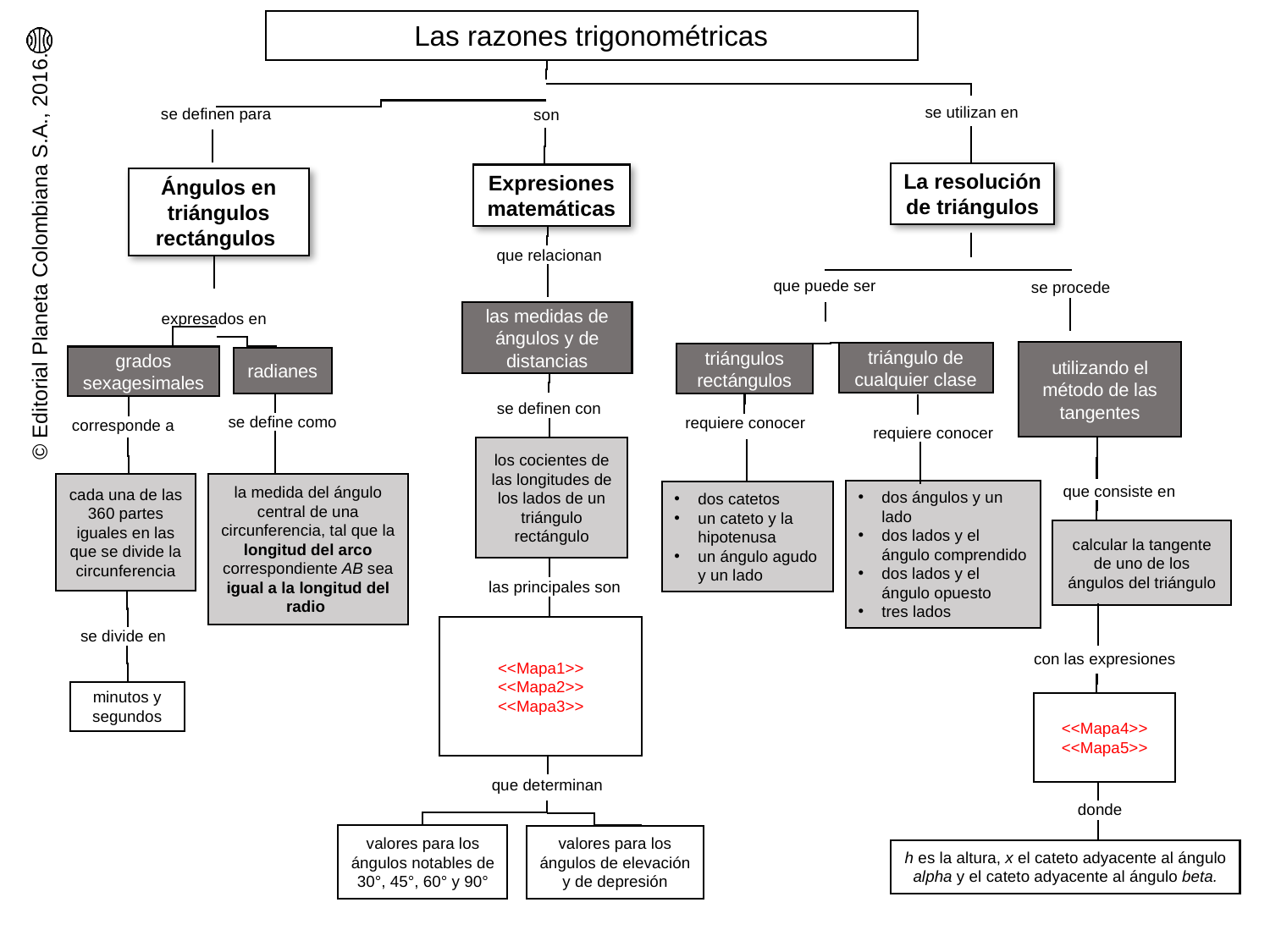

Las razones trigonométricas
se utilizan en
se definen para
son
La resolución de triángulos
Expresiones matemáticas
Ángulos en triángulos rectángulos
que relacionan
que puede ser
se procede
las medidas de ángulos y de distancias
expresados en
utilizando el método de las tangentes
triángulo de cualquier clase
triángulos rectángulos
grados sexagesimales
radianes
se definen con
se define como
requiere conocer
corresponde a
requiere conocer
los cocientes de las longitudes de los lados de un triángulo rectángulo
cada una de las 360 partes iguales en las que se divide la circunferencia
la medida del ángulo central de una circunferencia, tal que la longitud del arco correspondiente AB sea igual a la longitud del radio
que consiste en
dos ángulos y un lado
dos lados y el ángulo comprendido
dos lados y el ángulo opuesto
tres lados
dos catetos
un cateto y la hipotenusa
un ángulo agudo y un lado
calcular la tangente de uno de los ángulos del triángulo
las principales son
<<Mapa1>>
<<Mapa2>>
<<Mapa3>>
se divide en
con las expresiones
minutos y segundos
<<Mapa4>>
<<Mapa5>>
que determinan
donde
valores para los ángulos notables de 30°, 45°, 60° y 90°
valores para los ángulos de elevación y de depresión
h es la altura, x el cateto adyacente al ángulo alpha y el cateto adyacente al ángulo beta.